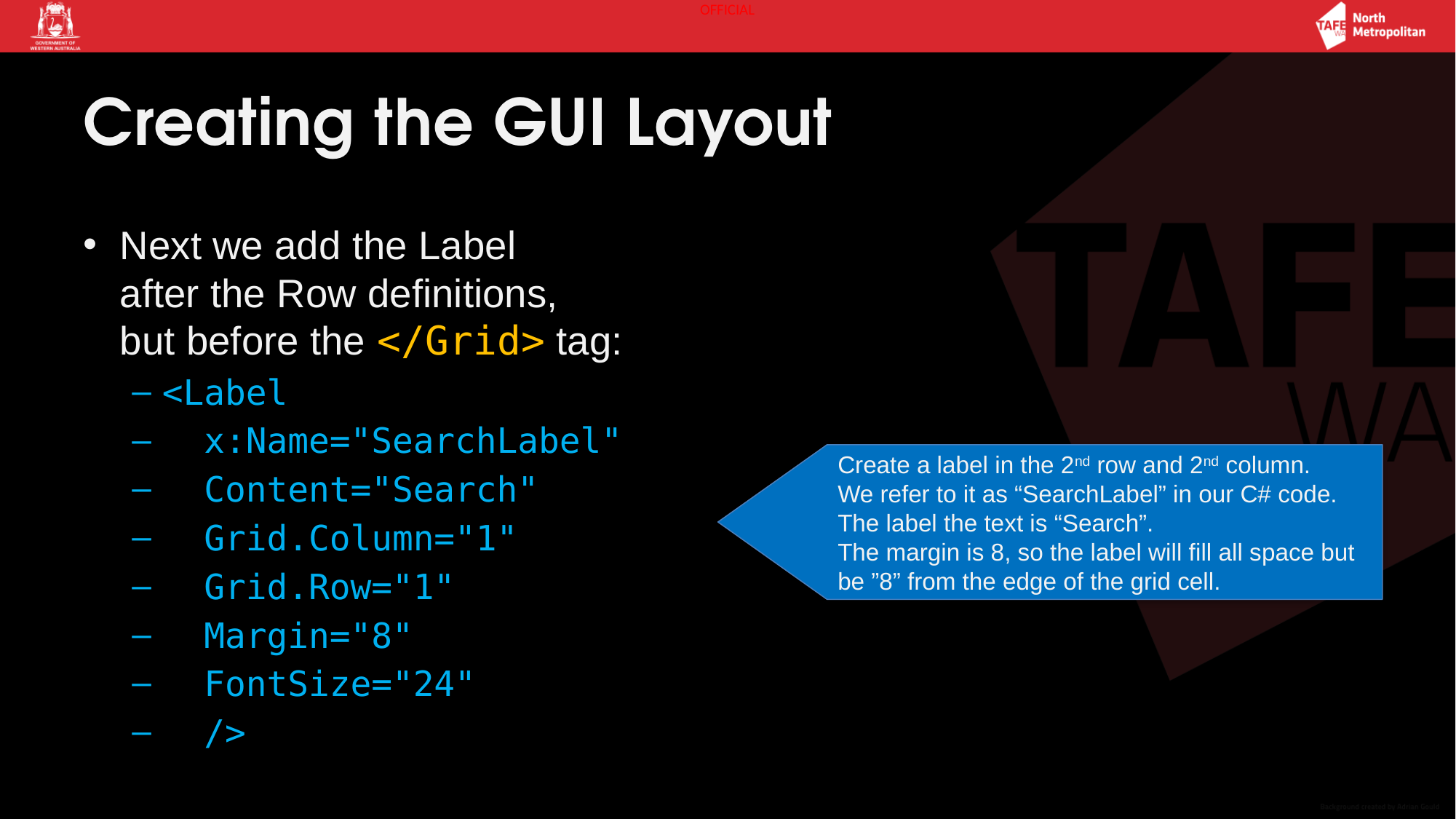

# Creating the GUI Layout
Next we add the Label
after the Row definitions,
but before the </Grid> tag:
<Label
  x:Name="SearchLabel"
  Content="Search"
  Grid.Column="1"
  Grid.Row="1"
  Margin="8"
  FontSize="24"
  />
Create a label in the 2nd row and 2nd column.
We refer to it as “SearchLabel” in our C# code.
The label the text is “Search”.
The margin is 8, so the label will fill all space but be ”8” from the edge of the grid cell.